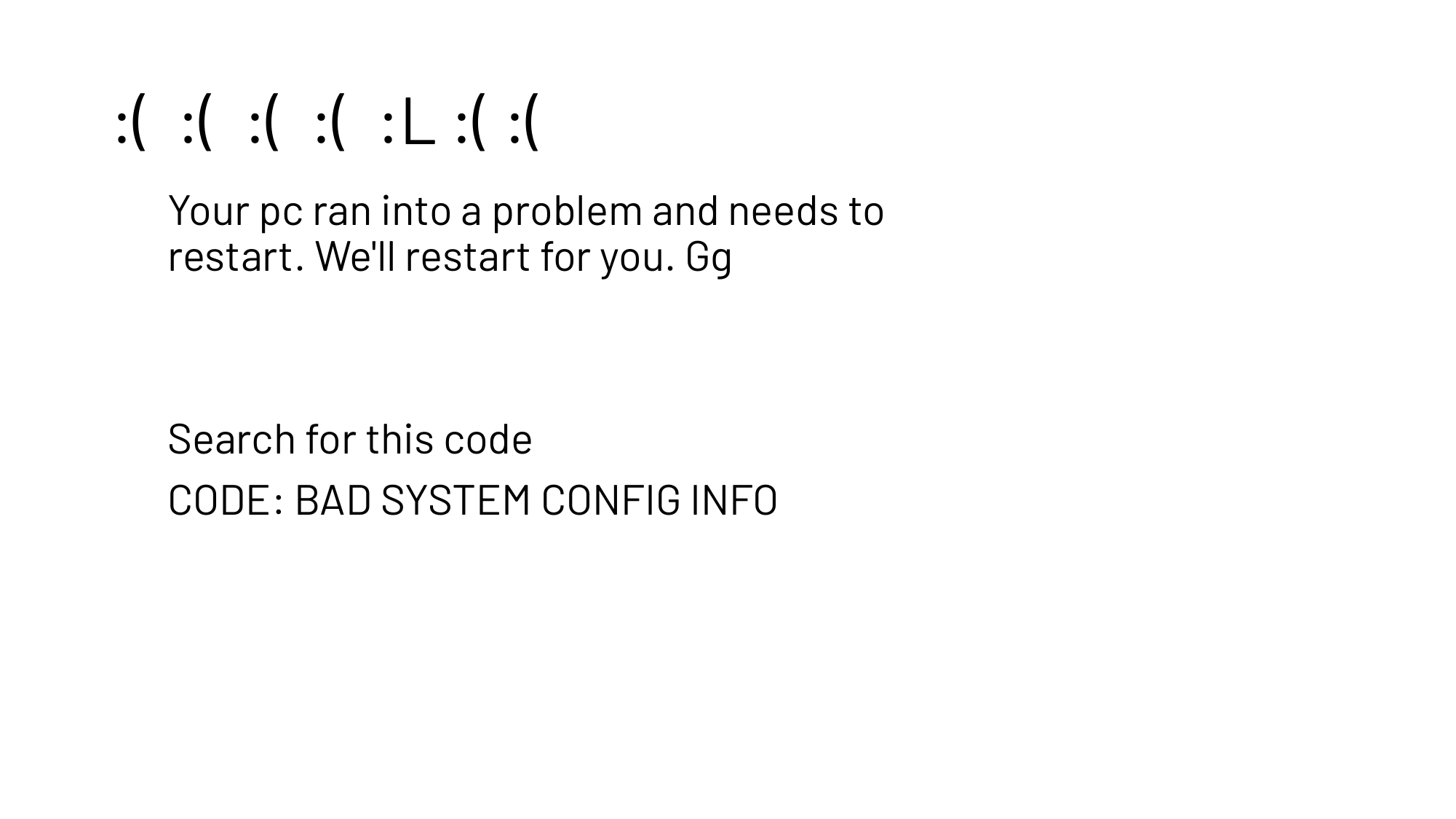

# :(  :(  :(  :(  :L :( :(
Your pc ran into a problem and needs to restart. We'll restart for you. Gg

Search for this code
CODE: BAD SYSTEM CONFIG INFO